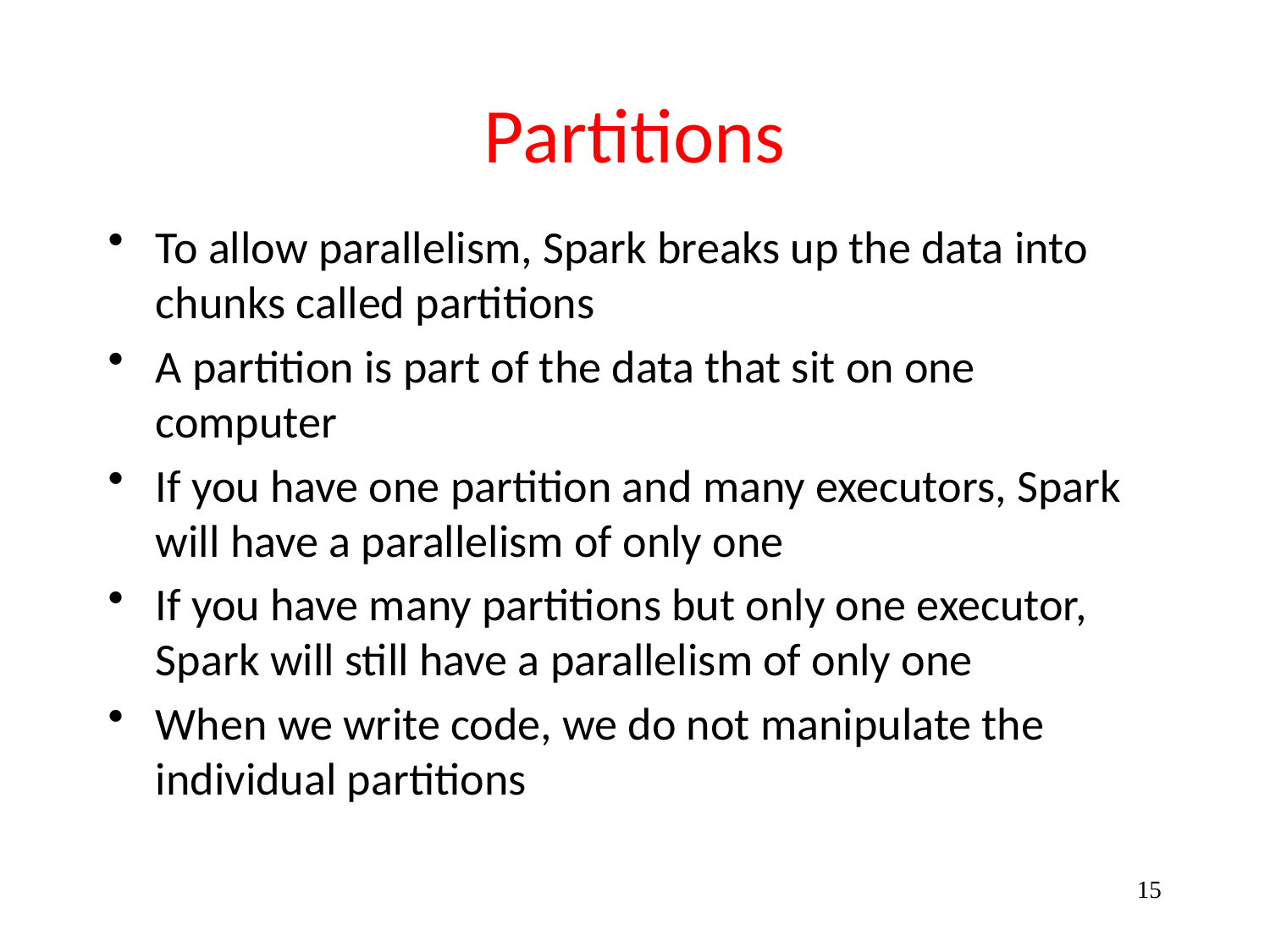

# Partitions
To allow parallelism, Spark breaks up the data into chunks called partitions
A partition is part of the data that sit on one computer
If you have one partition and many executors, Spark will have a parallelism of only one
If you have many partitions but only one executor, Spark will still have a parallelism of only one
When we write code, we do not manipulate the individual partitions
15